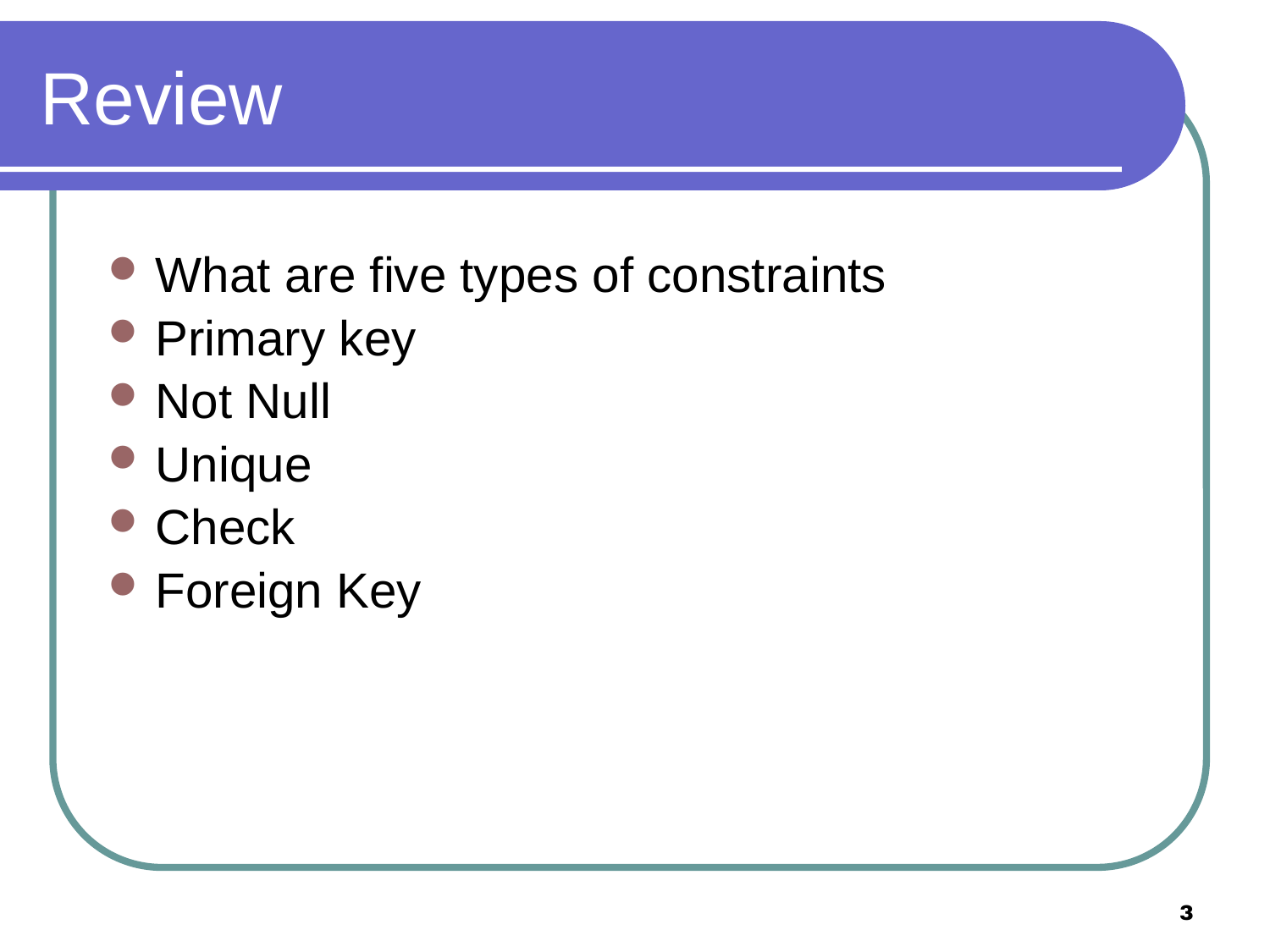

# Review
What are five types of constraints
Primary key
Not Null
Unique
Check
Foreign Key

3